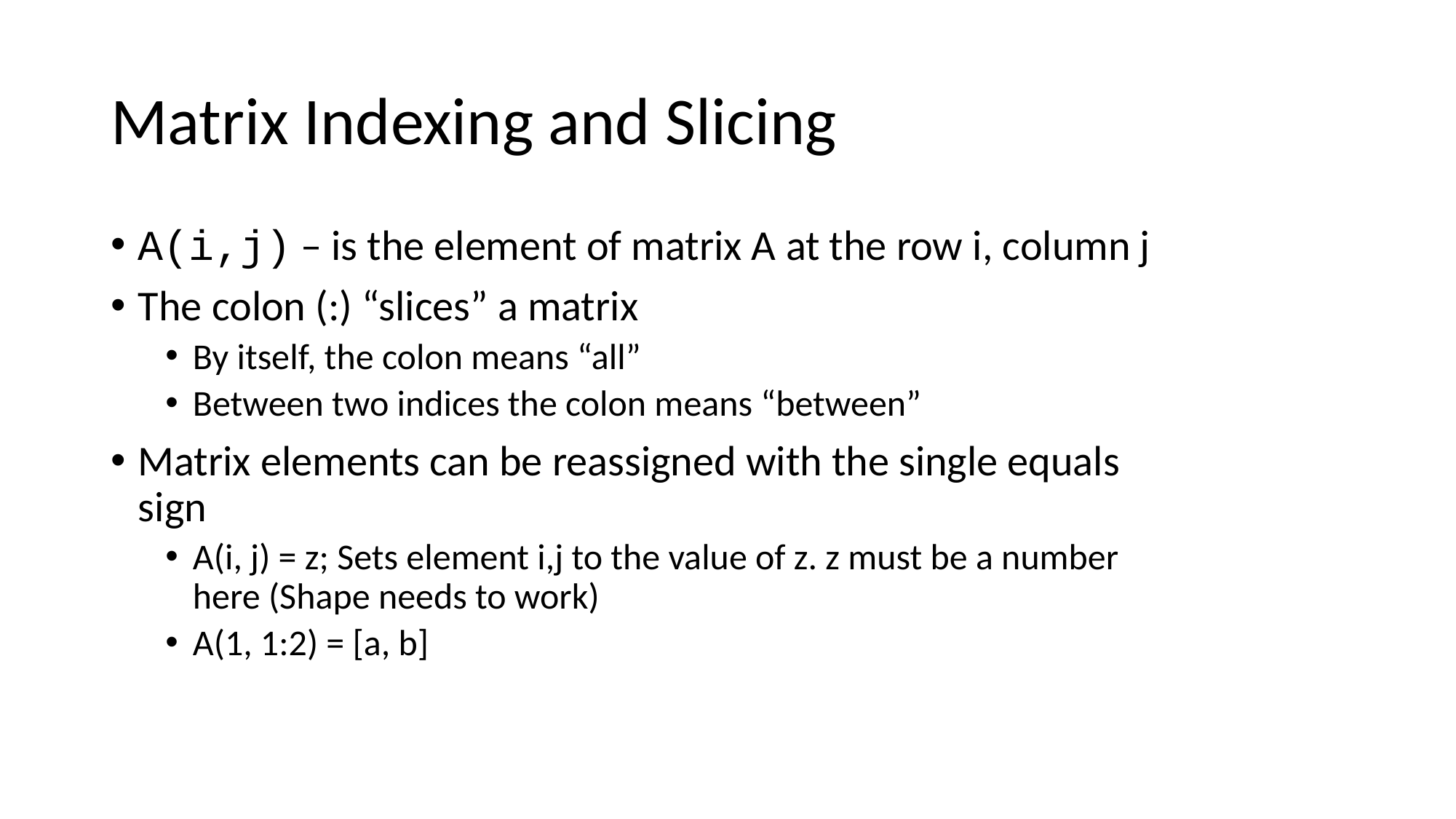

# Matrix Indexing and Slicing
A(i,j) – is the element of matrix A at the row i, column j
The colon (:) “slices” a matrix
By itself, the colon means “all”
Between two indices the colon means “between”
Matrix elements can be reassigned with the single equals sign
A(i, j) = z; Sets element i,j to the value of z. z must be a number here (Shape needs to work)
A(1, 1:2) = [a, b]